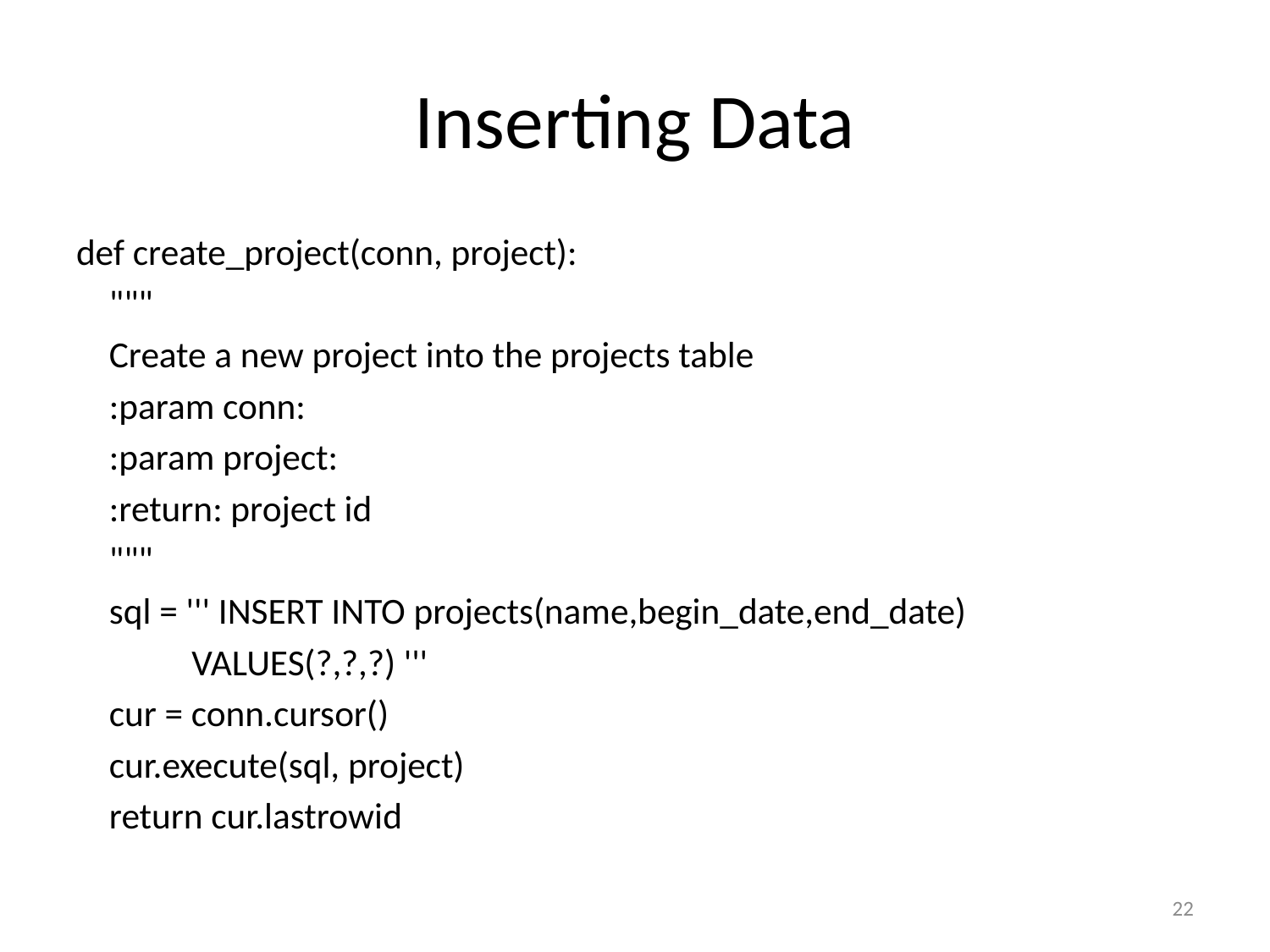

# Inserting Data
def create_project(conn, project):
    """
    Create a new project into the projects table
    :param conn:
    :param project:
    :return: project id
    """
    sql = ''' INSERT INTO projects(name,begin_date,end_date)
              VALUES(?,?,?) '''
    cur = conn.cursor()
    cur.execute(sql, project)
    return cur.lastrowid

22